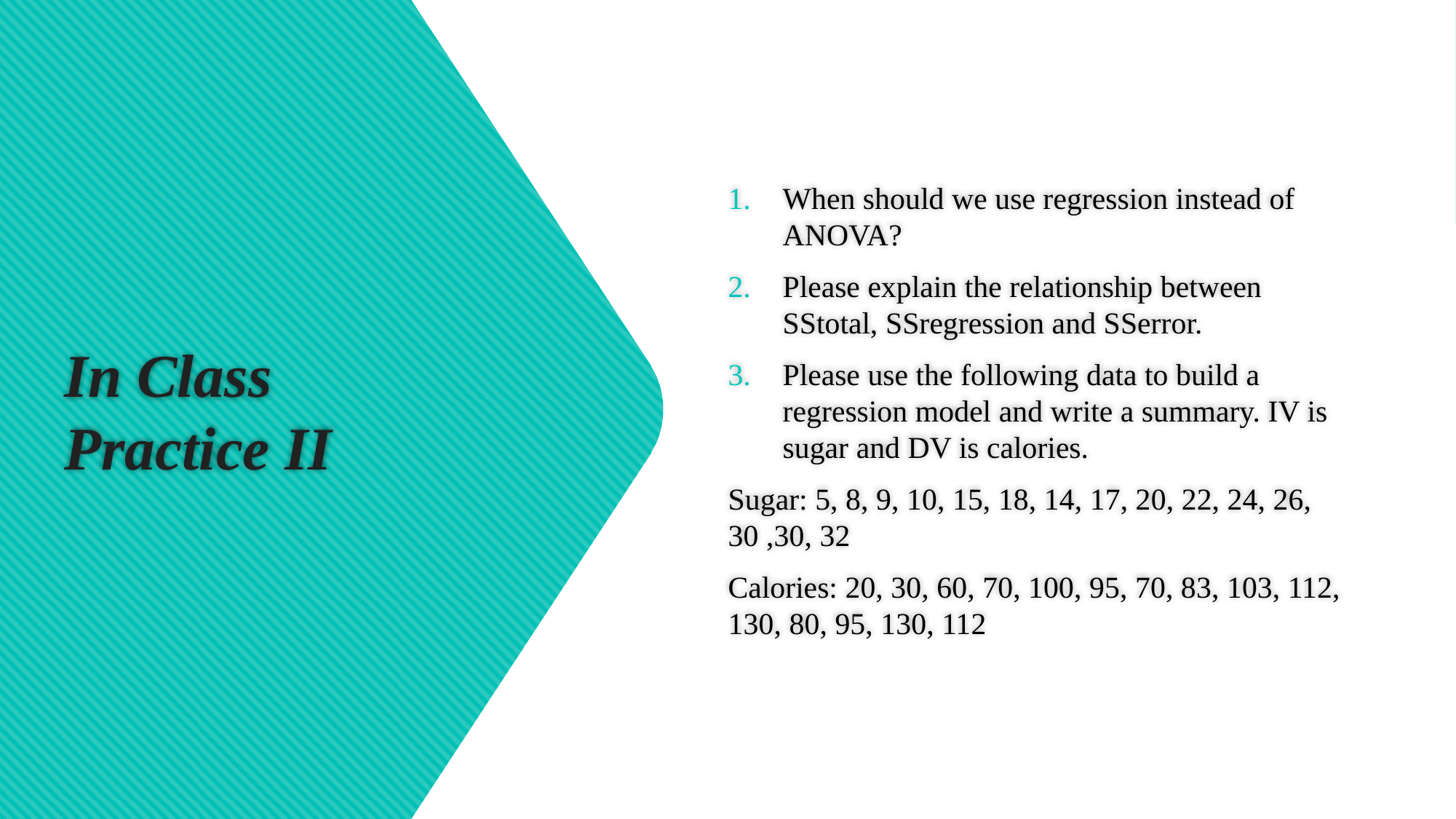

When should we use regression instead of ANOVA?
Please explain the relationship between SStotal, SSregression and SSerror.
Please use the following data to build a regression model and write a summary. IV is sugar and DV is calories.
Sugar: 5, 8, 9, 10, 15, 18, 14, 17, 20, 22, 24, 26, 30 ,30, 32
Calories: 20, 30, 60, 70, 100, 95, 70, 83, 103, 112, 130, 80, 95, 130, 112
# In Class Practice II